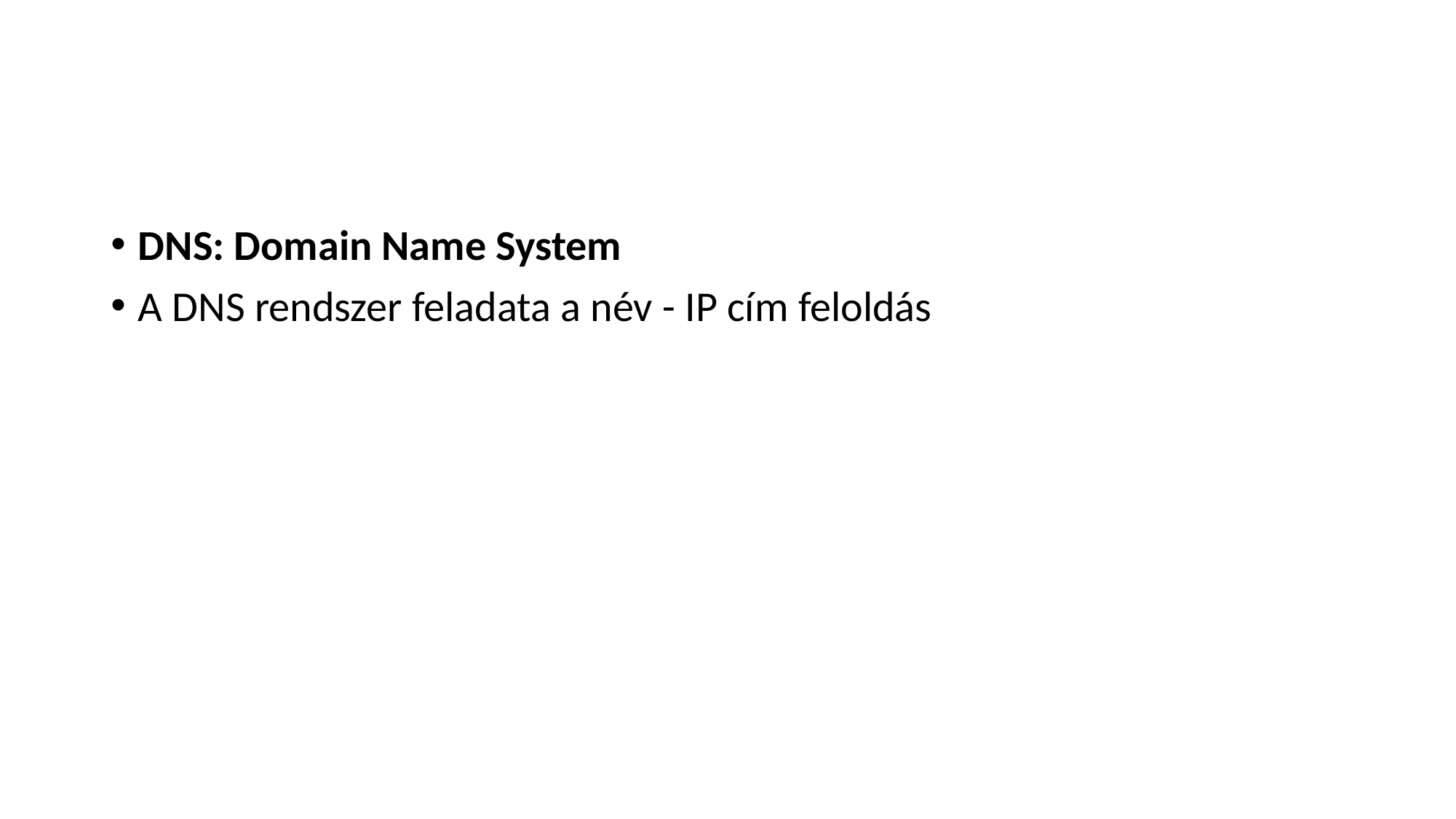

#
DNS: Domain Name System
A DNS rendszer feladata a név - IP cím feloldás